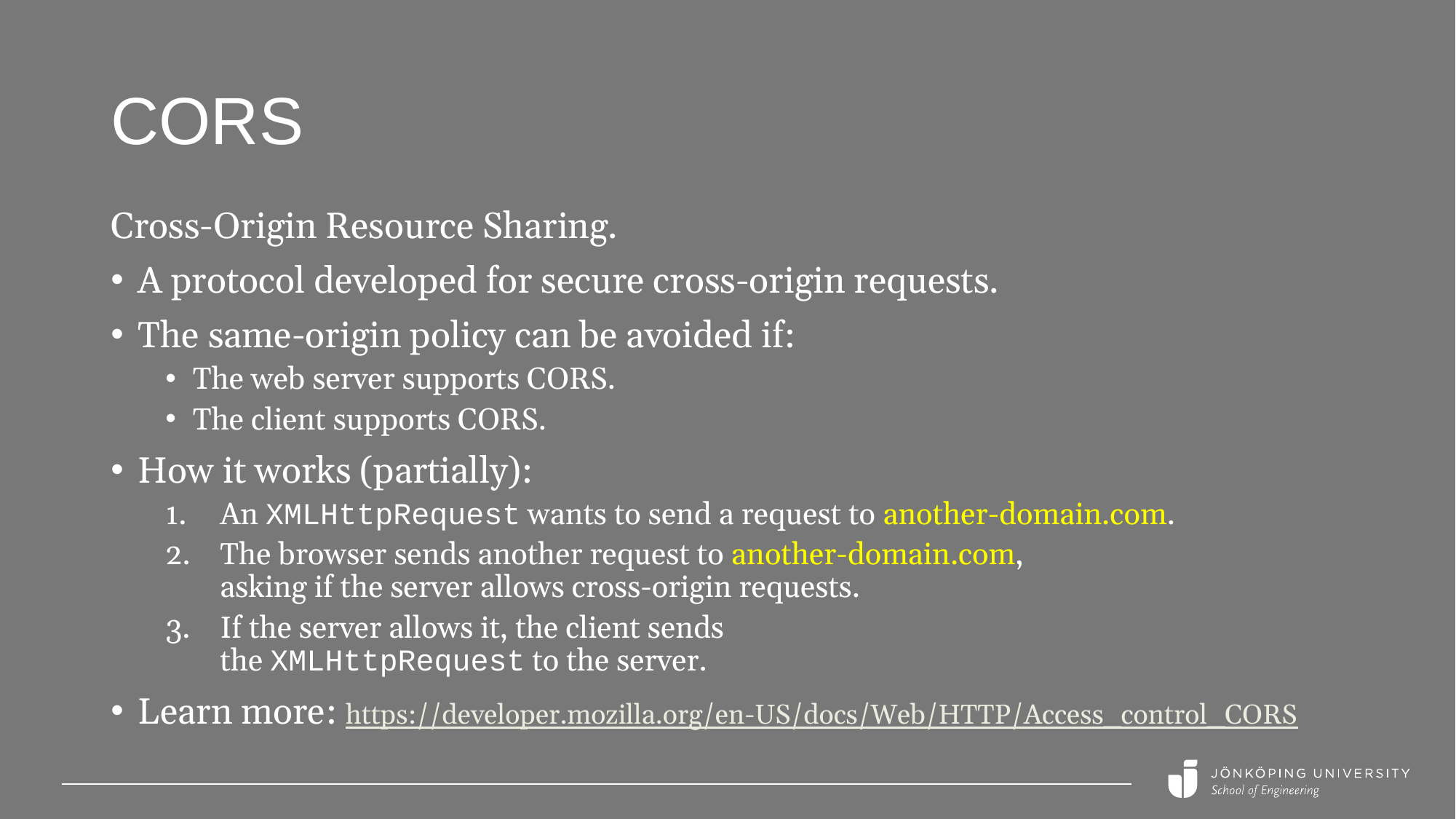

# CORS
Cross-Origin Resource Sharing.
A protocol developed for secure cross-origin requests.
The same-origin policy can be avoided if:
The web server supports CORS.
The client supports CORS.
How it works (partially):
An XMLHttpRequest wants to send a request to another-domain.com.
The browser sends another request to another-domain.com,
asking if the server allows cross-origin requests.
If the server allows it, the client sends
the XMLHttpRequest to the server.
Learn more: https://developer.mozilla.org/en-US/docs/Web/HTTP/Access_control_CORS